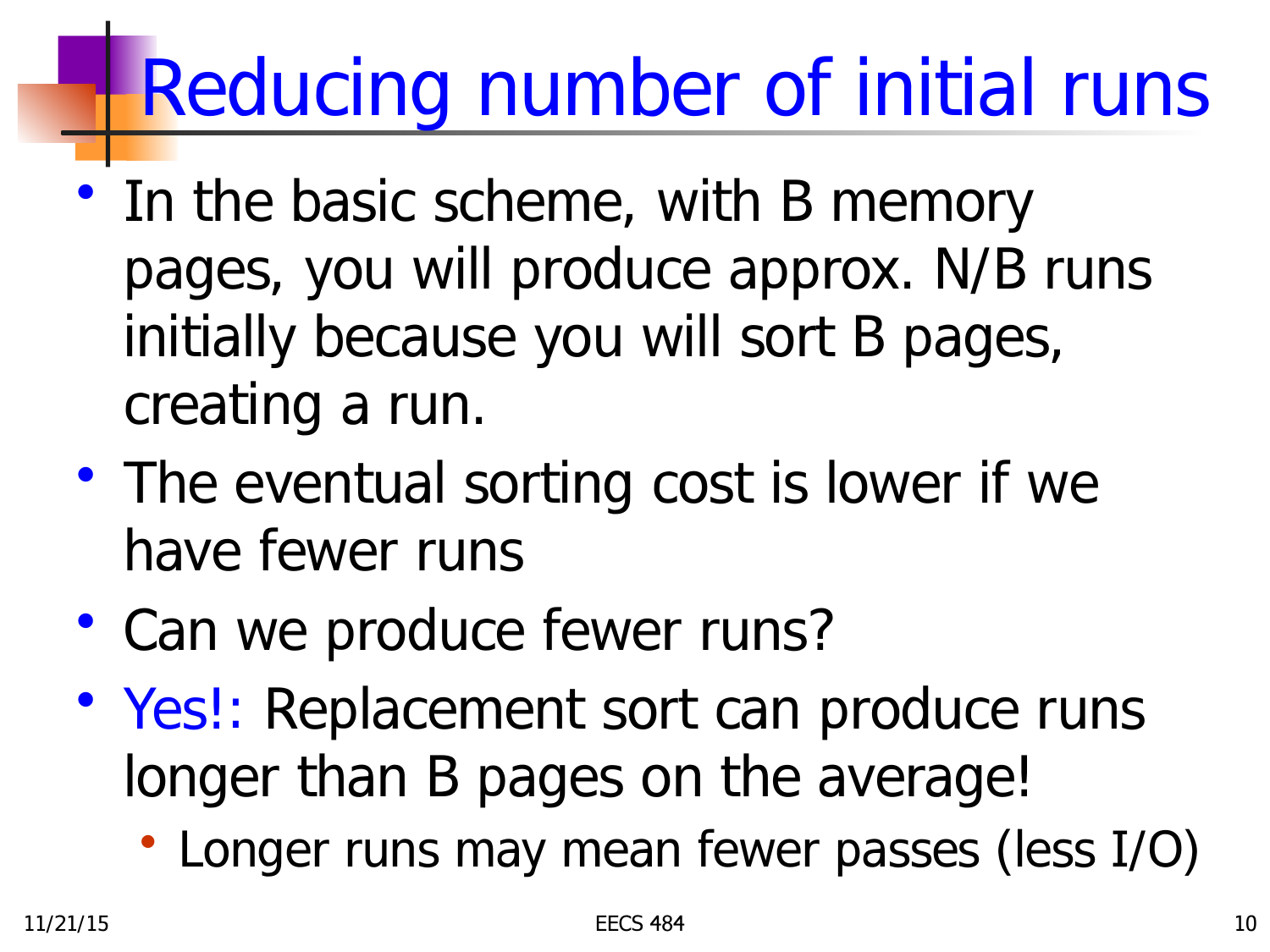

# Reducing number of initial runs
In the basic scheme, with B memory pages, you will produce approx. N/B runs initially because you will sort B pages, creating a run.
The eventual sorting cost is lower if we have fewer runs
Can we produce fewer runs?
Yes!: Replacement sort can produce runs longer than B pages on the average!
Longer runs may mean fewer passes (less I/O)
11/21/15
EECS 484
10